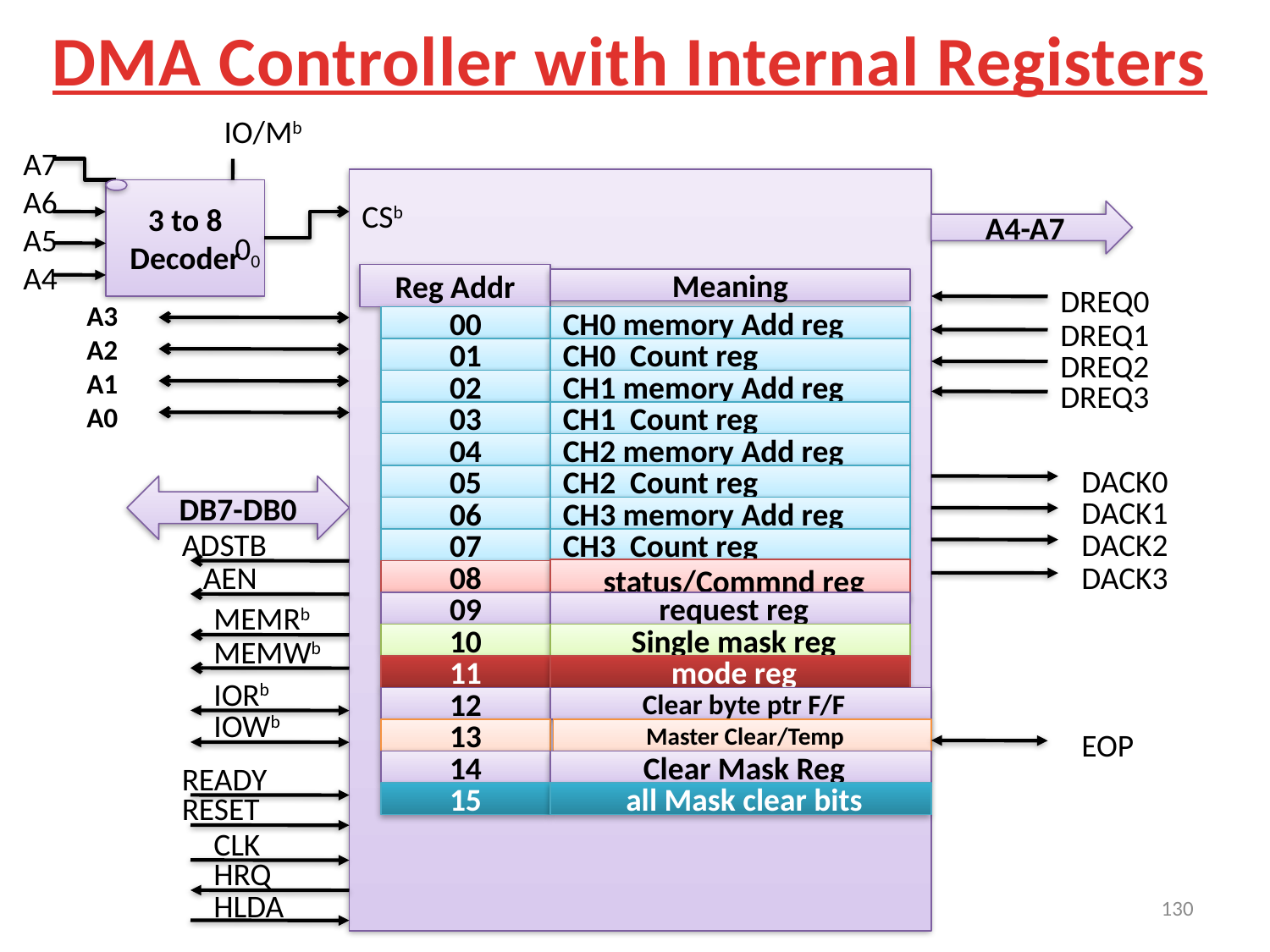

# DMA Controller with Internal Registers
IO/Mb
A7
A6
A5
A4

3 to 8
Decoder

CSb
A4-A7
00
Reg Addr
Meaning
DREQ0
A3
A2
A1
A0

00
CH0 memory Add reg
DREQ1
01
CH0  Count reg
DREQ2
02
CH1 memory Add reg
DREQ3
03
CH1  Count reg
04
CH2 memory Add reg
DACK0
05
CH2  Count reg
DB7-DB0
DACK1
06
CH3 memory Add reg
ADSTB
DACK2
07
CH3  Count reg
AEN
DACK3
 status/Commnd reg
08
MEMRb
09
 request reg
10
 Single mask reg
MEMWb
11
 mode reg
IORb
12
 Clear byte ptr F/F
IOWb
13
 Master Clear/Temp
EOP
14
 Clear Mask Reg
READY
RESET
15
 all Mask clear bits
CLK
HRQ
HLDA
130